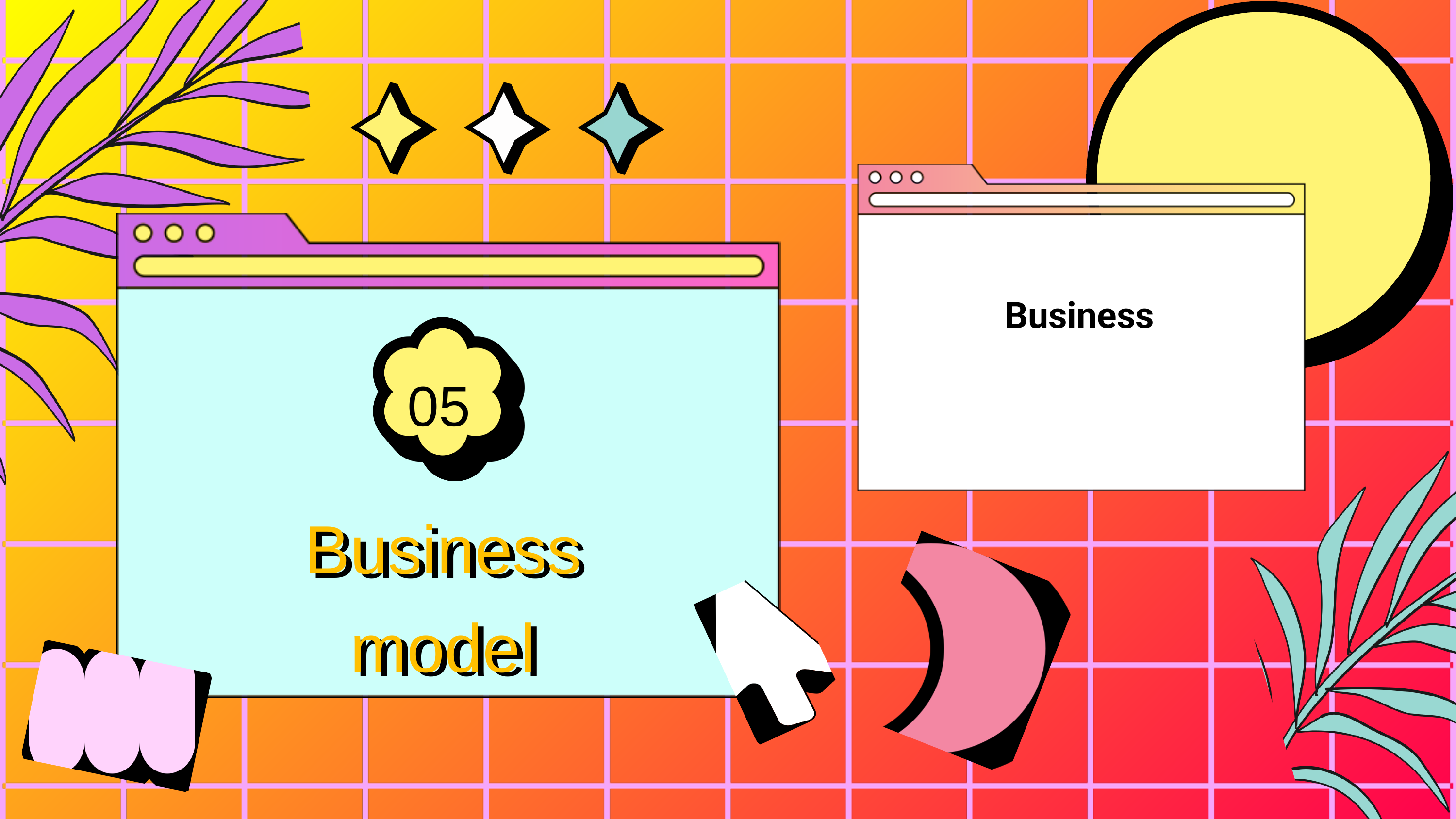

Premium
Subscription
For Advance Notification for upcoming events
Business
model
 Running Ads on the website

Charging The Event Host for more advance features which enhance the Advertising Experience

Business

05

Business
model
Business
model

03

04

02

Key Objectives

01

05